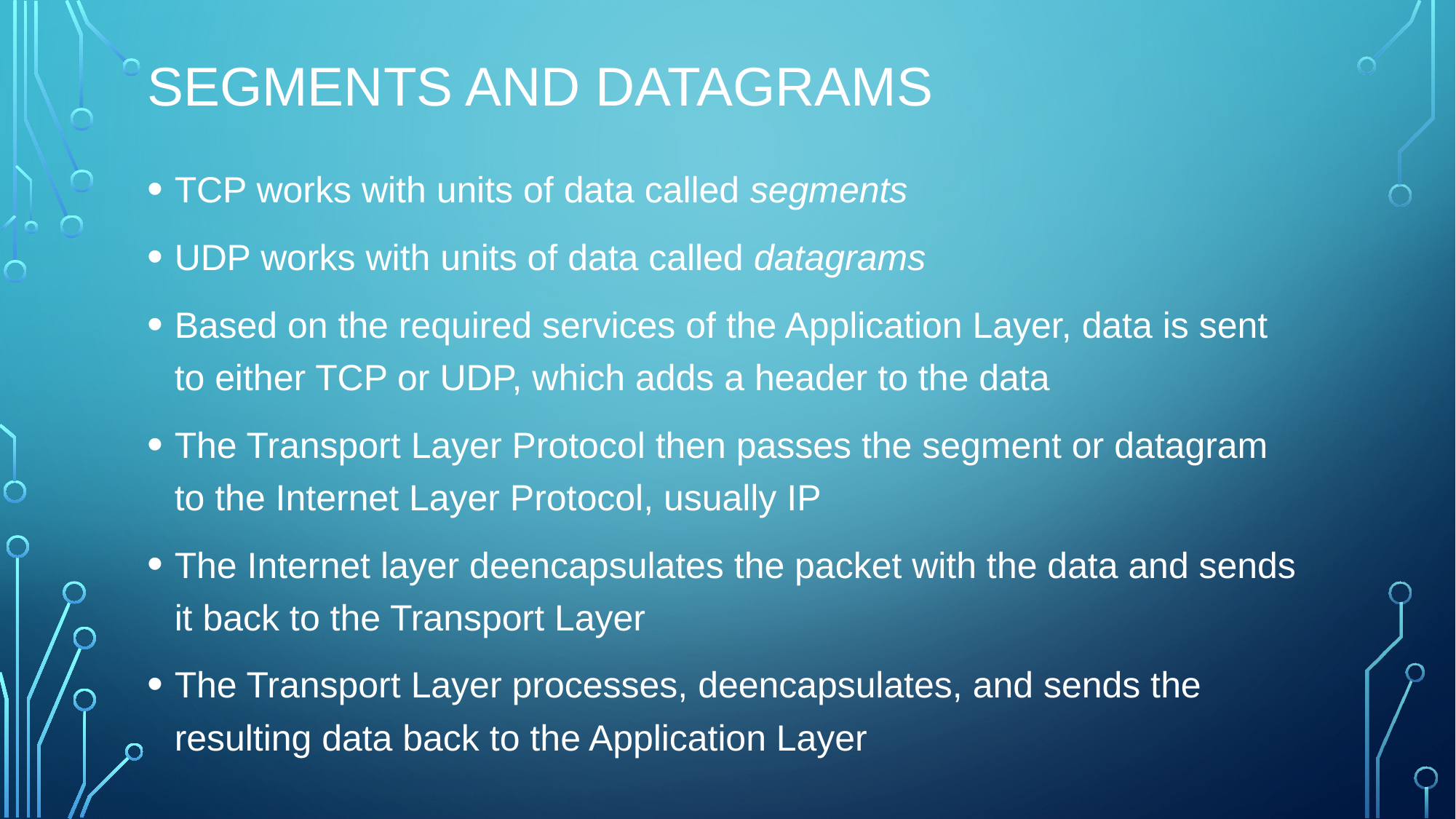

# Segments and Datagrams
TCP works with units of data called segments
UDP works with units of data called datagrams
Based on the required services of the Application Layer, data is sent to either TCP or UDP, which adds a header to the data
The Transport Layer Protocol then passes the segment or datagram to the Internet Layer Protocol, usually IP
The Internet layer deencapsulates the packet with the data and sends it back to the Transport Layer
The Transport Layer processes, deencapsulates, and sends the resulting data back to the Application Layer